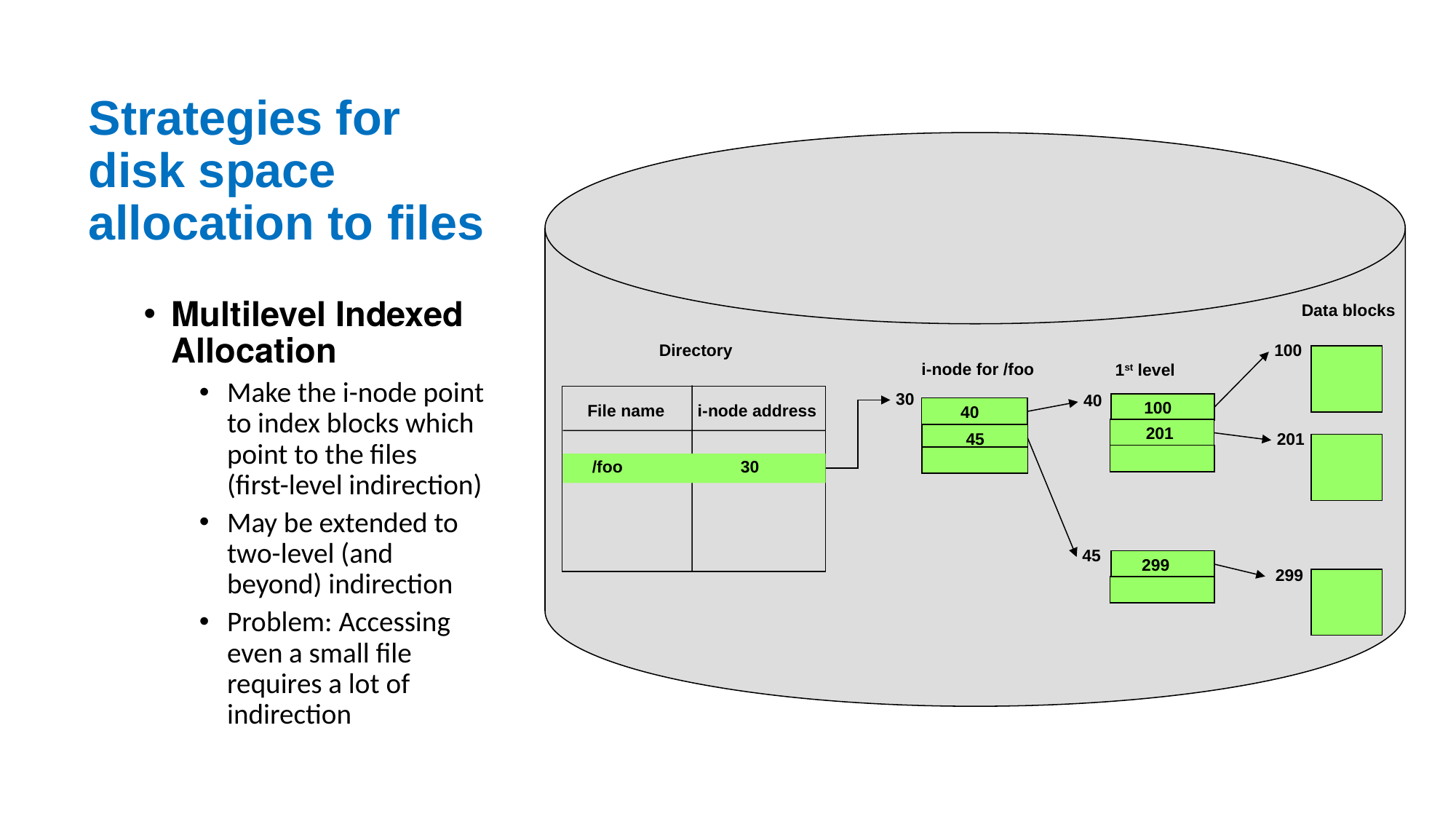

Strategies for disk space allocation to files

Data blocks
Directory
100

i-node for /foo
1st level
30

40
100
    File name       i-node address
40

 201

201
 45

     /foo                         30
45
299
 299

Multilevel Indexed Allocation
Make the i-node point to index blocks which point to the files (first-level indirection)
May be extended to two-level (and beyond) indirection
Problem: Accessing even a small file requires a lot of indirection